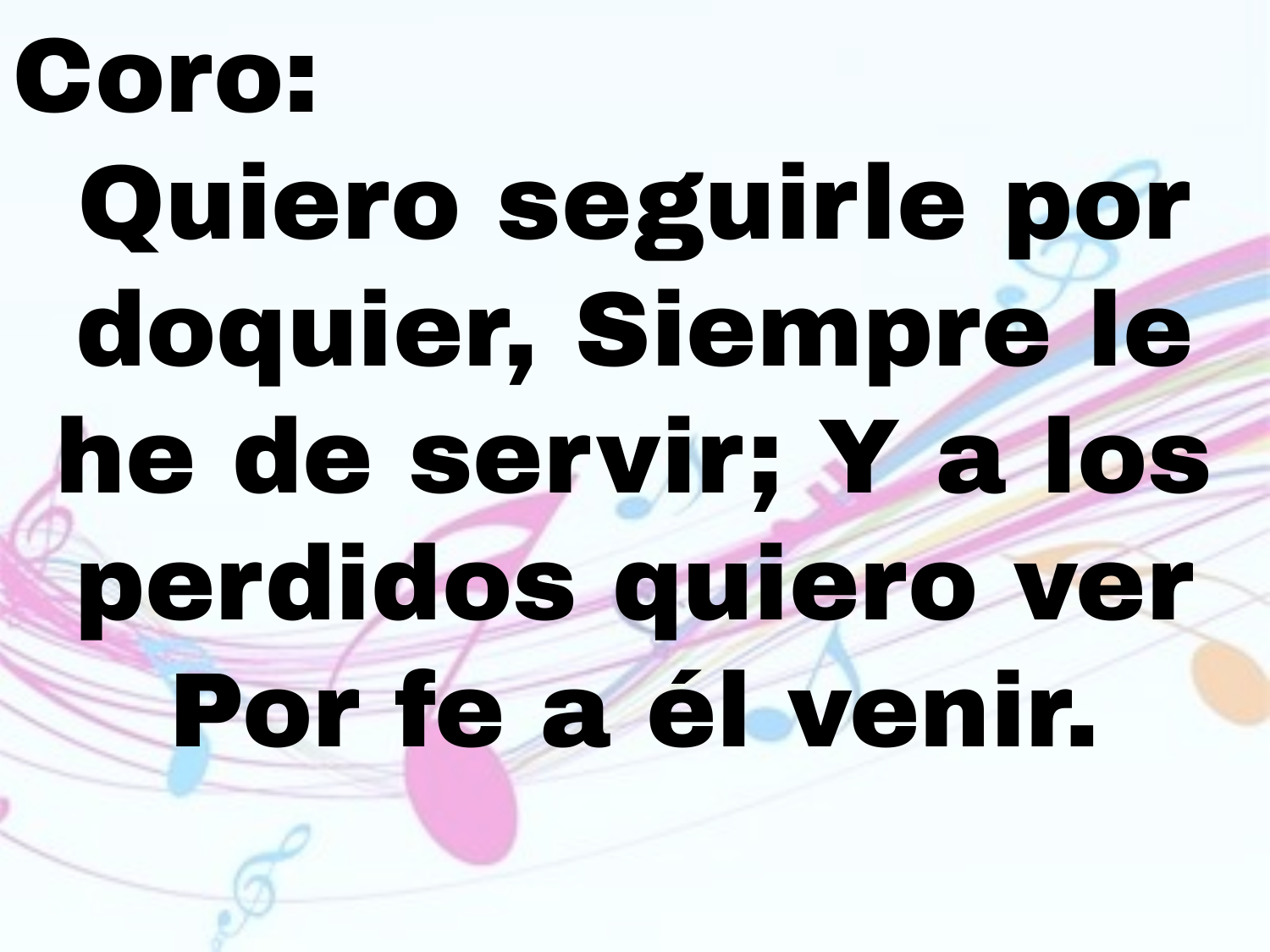

Coro:
Quiero seguirle por doquier, Siempre le he de servir; Y a los perdidos quiero ver
Por fe a él venir.